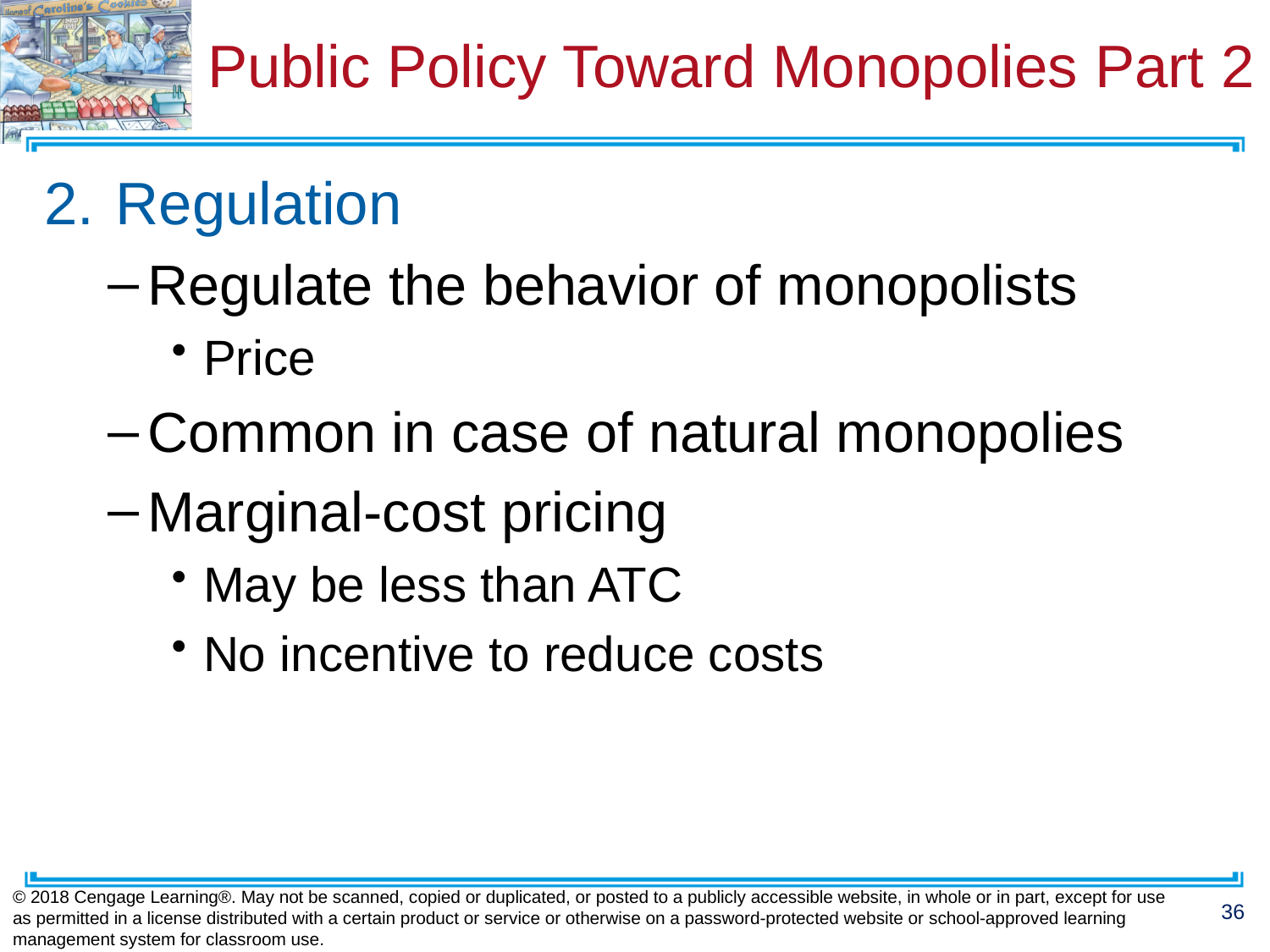

# Public Policy Toward Monopolies Part 2
Regulation
Regulate the behavior of monopolists
Price
Common in case of natural monopolies
Marginal-cost pricing
May be less than ATC
No incentive to reduce costs
© 2018 Cengage Learning®. May not be scanned, copied or duplicated, or posted to a publicly accessible website, in whole or in part, except for use as permitted in a license distributed with a certain product or service or otherwise on a password-protected website or school-approved learning management system for classroom use.
36